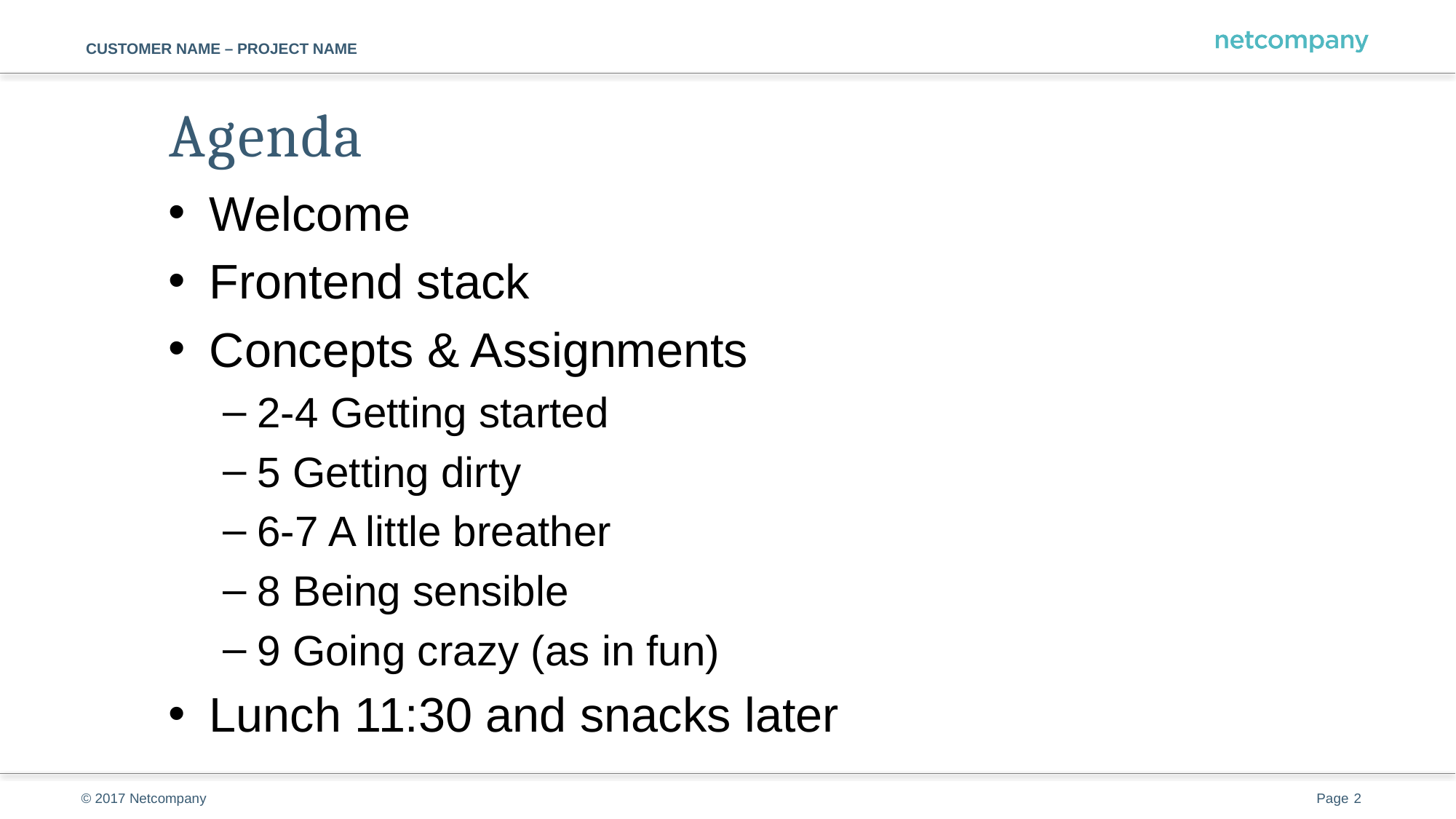

# Agenda
Welcome
Frontend stack
Concepts & Assignments
2-4 Getting started
5 Getting dirty
6-7 A little breather
8 Being sensible
9 Going crazy (as in fun)
Lunch 11:30 and snacks later